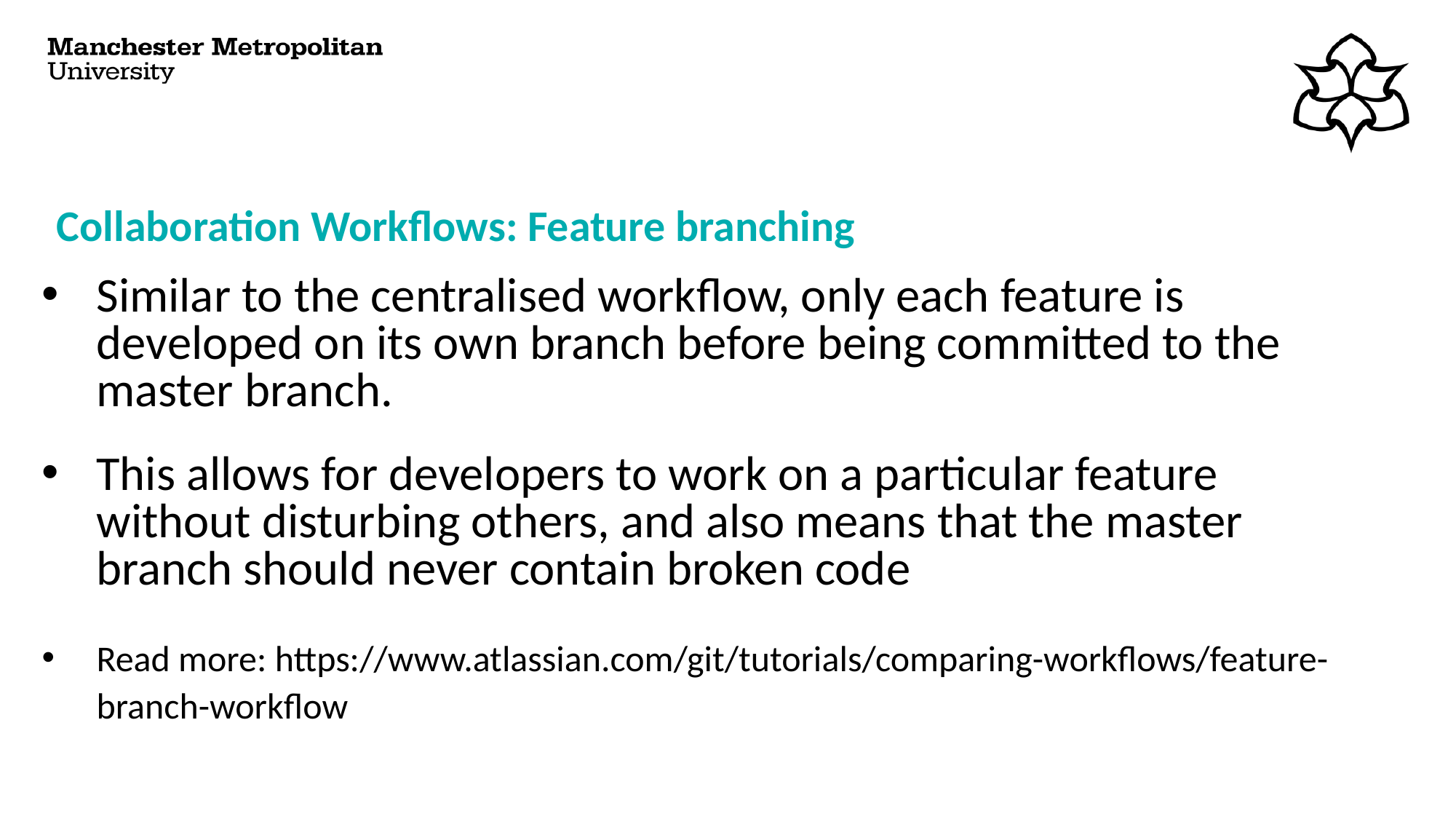

# Collaboration Workflows: Feature branching
Similar to the centralised workflow, only each feature is developed on its own branch before being committed to the master branch.
This allows for developers to work on a particular feature without disturbing others, and also means that the master branch should never contain broken code
Read more: https://www.atlassian.com/git/tutorials/comparing-workflows/feature-branch-workflow